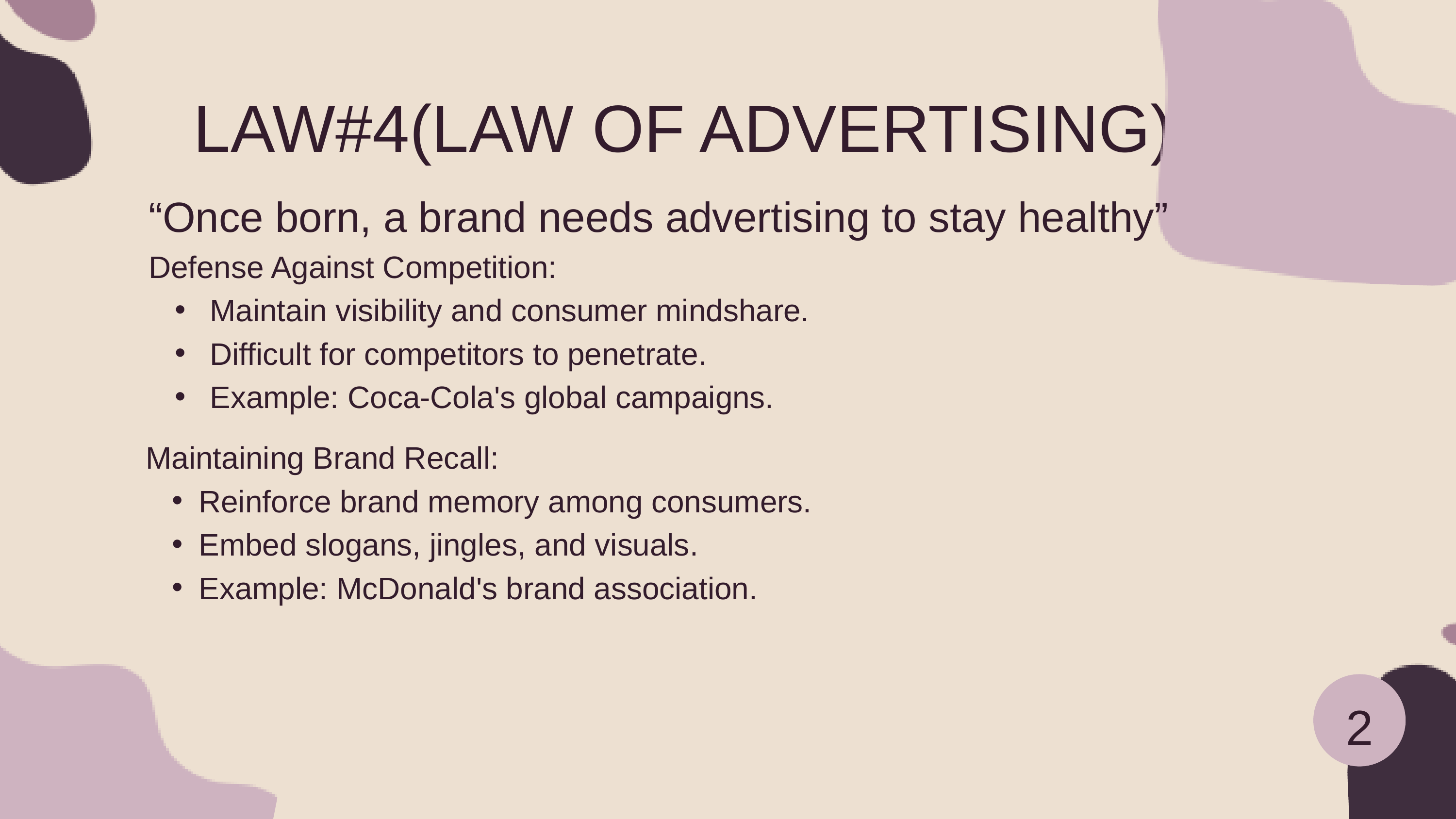

LAW#4(LAW OF ADVERTISING)
“Once born, a brand needs advertising to stay healthy”
Defense Against Competition:
 Maintain visibility and consumer mindshare.
 Difficult for competitors to penetrate.
 Example: Coca-Cola's global campaigns.

Maintaining Brand Recall:
Reinforce brand memory among consumers.
Embed slogans, jingles, and visuals.
Example: McDonald's brand association.

2